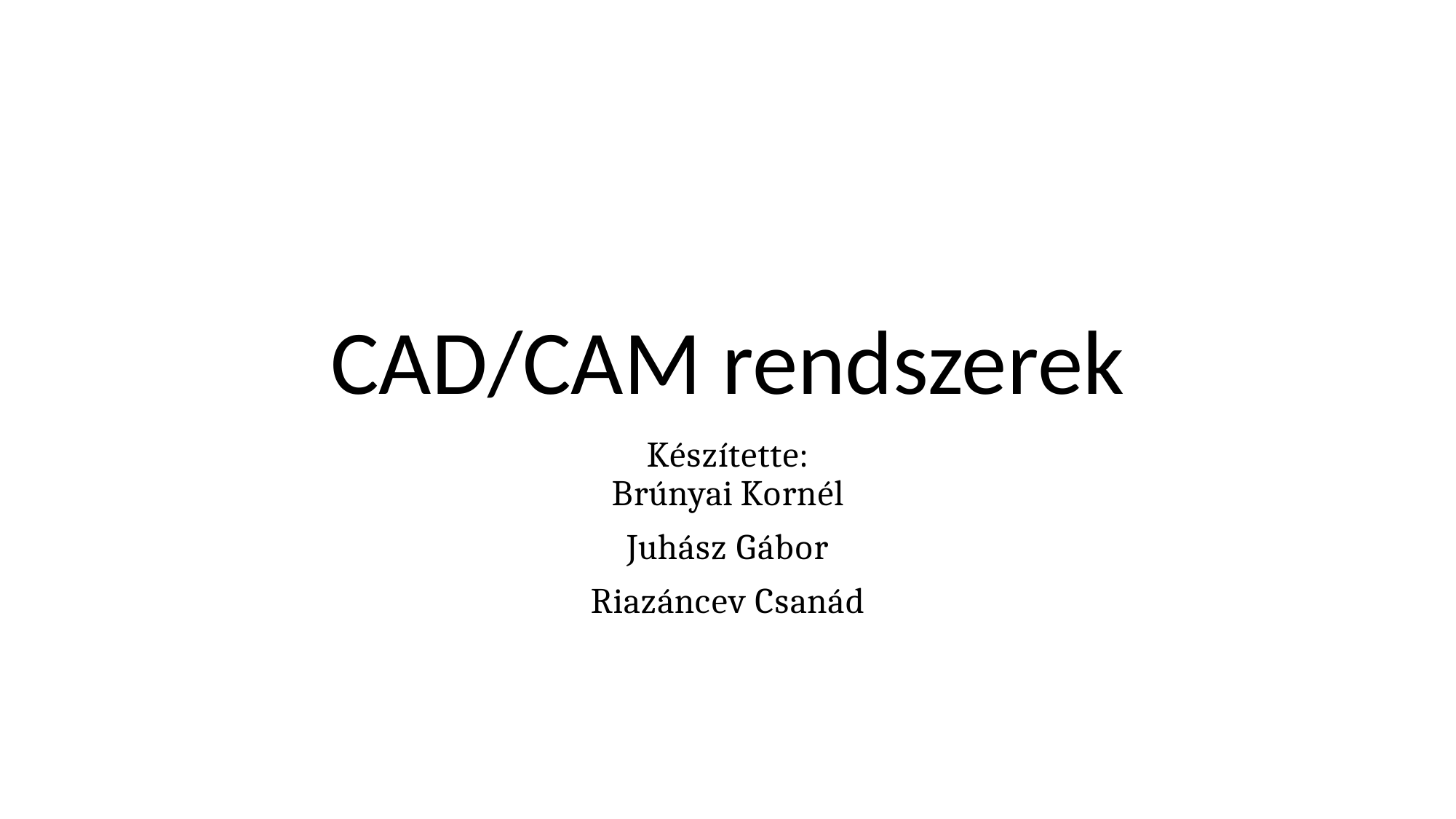

# CAD/CAM rendszerek
Készítette:
Brúnyai Kornél
Juhász Gábor
Riazáncev Csanád